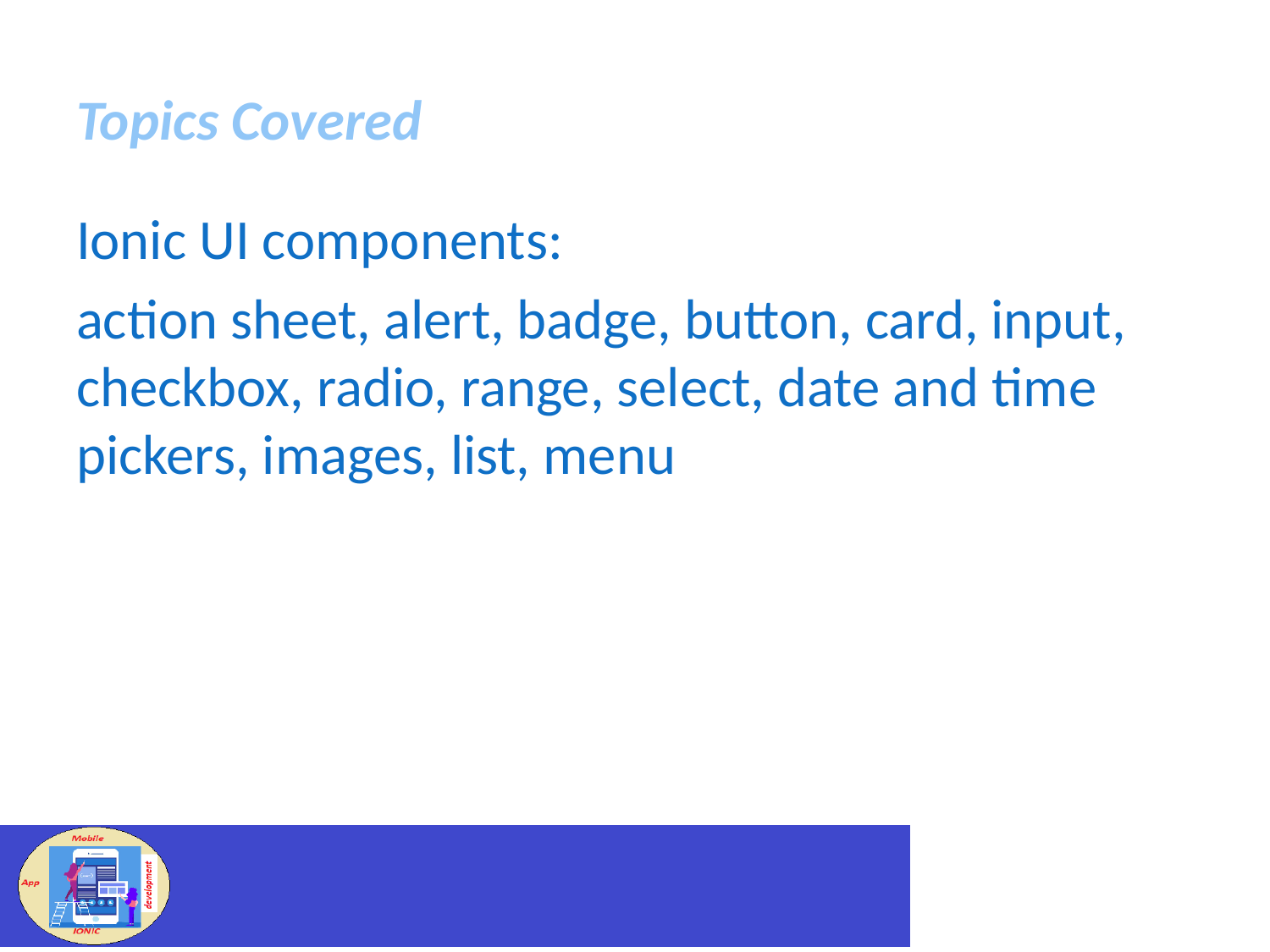

# Topics Covered
Ionic UI components:
action sheet, alert, badge, button, card, input, checkbox, radio, range, select, date and time pickers, images, list, menu